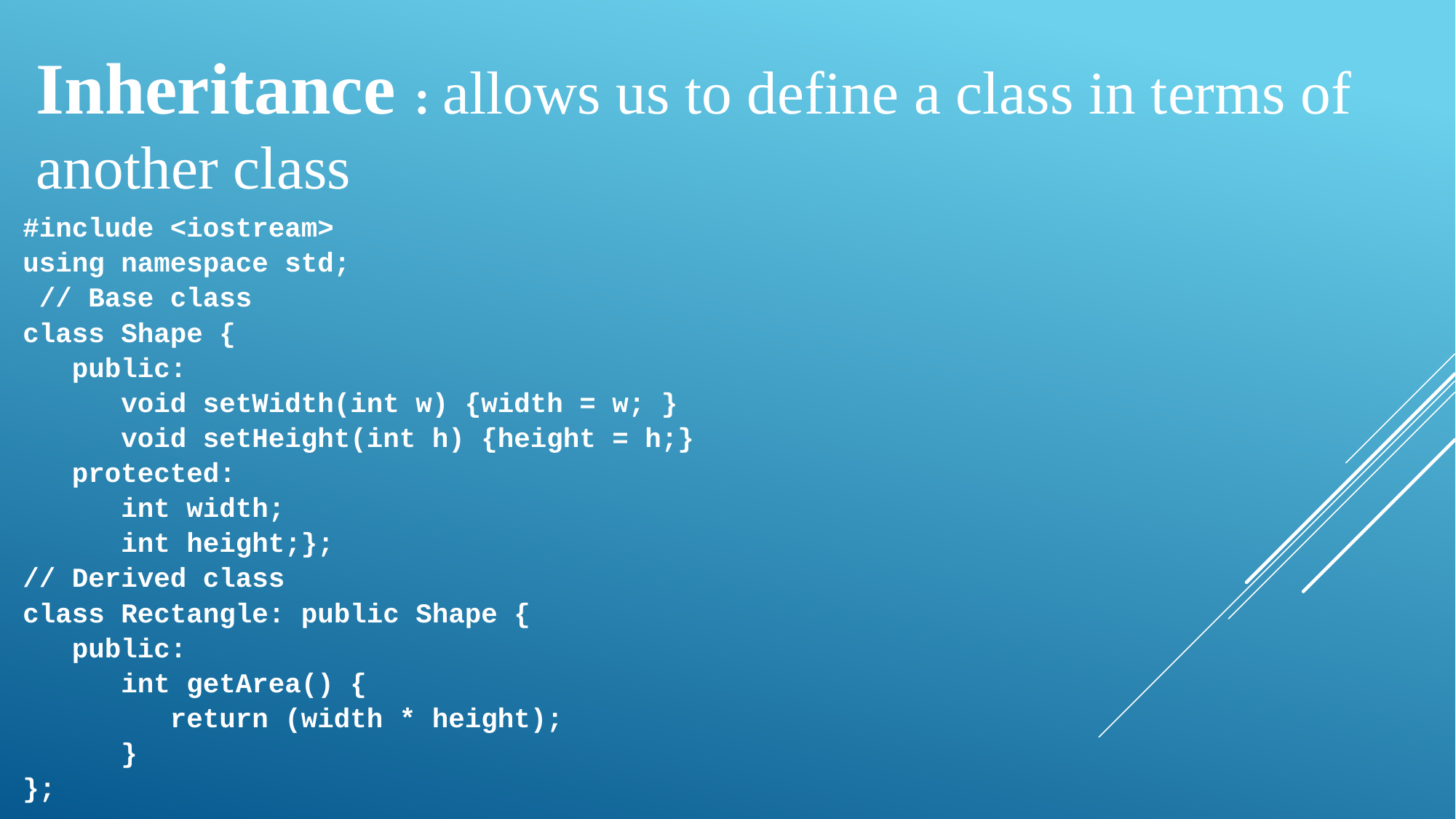

Inheritance : allows us to define a class in terms of another class

#include <iostream>
using namespace std;
 // Base class
class Shape {
   public:
      void setWidth(int w) {width = w; }
      void setHeight(int h) {height = h;}
   protected:
      int width;
      int height;};
// Derived class
class Rectangle: public Shape {
   public:
      int getArea() {
         return (width * height);
      }
};